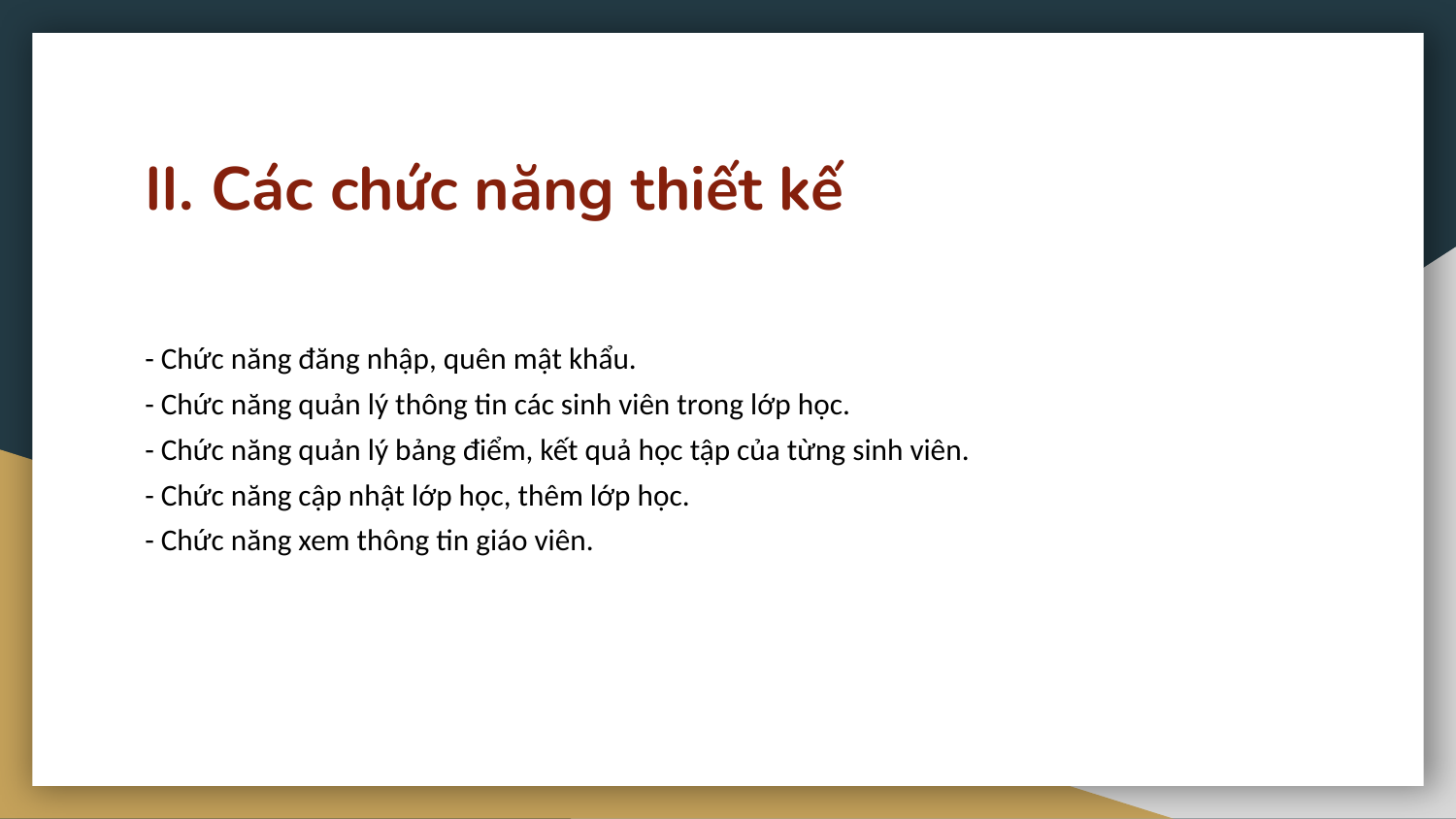

# II. Các chức năng thiết kế
- Chức năng đăng nhập, quên mật khẩu.
- Chức năng quản lý thông tin các sinh viên trong lớp học.
- Chức năng quản lý bảng điểm, kết quả học tập của từng sinh viên.
- Chức năng cập nhật lớp học, thêm lớp học.
- Chức năng xem thông tin giáo viên.